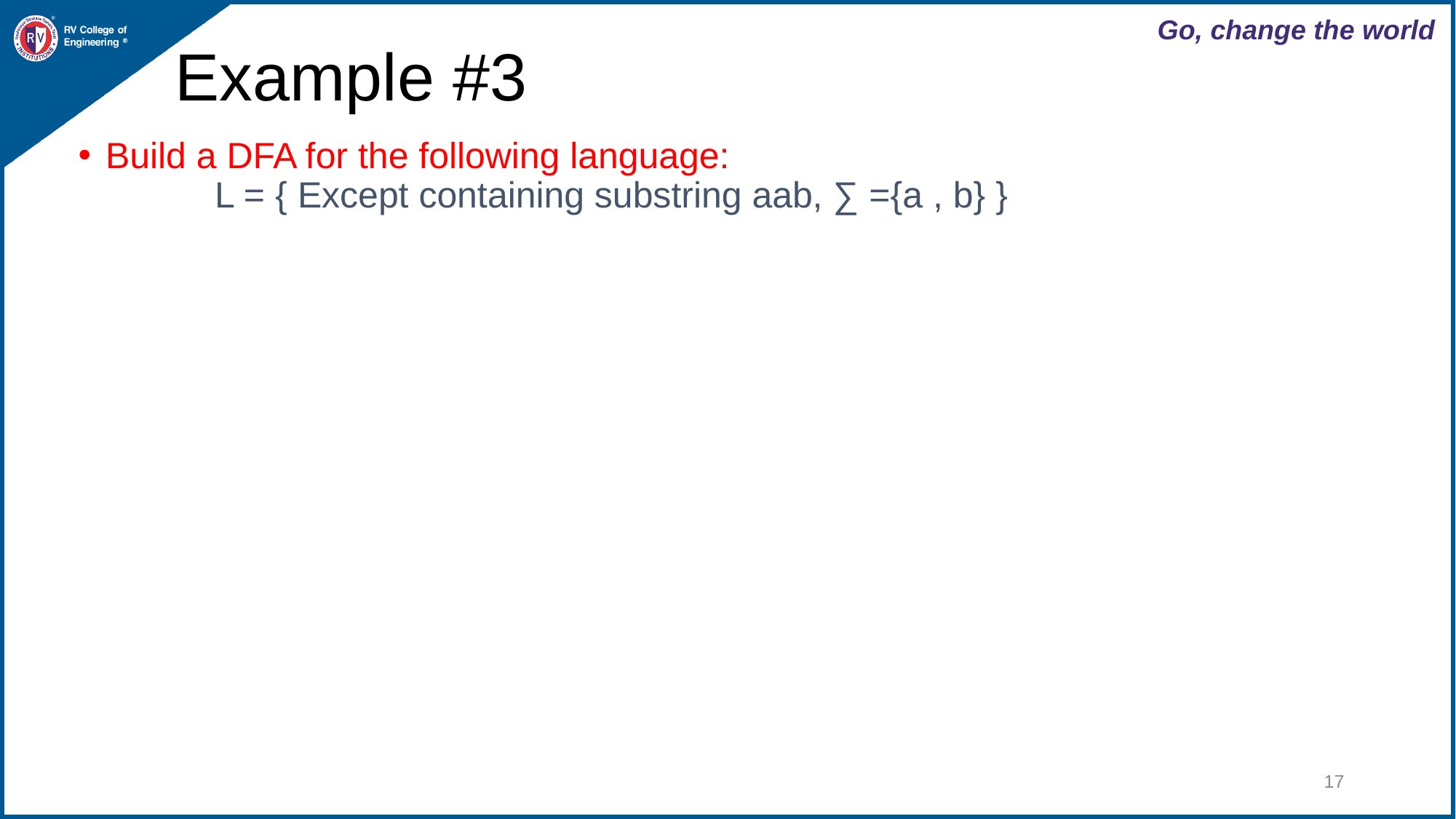

# Example #3
Build a DFA for the following language:
	L = { Except containing substring aab, ∑ ={a , b} }
17